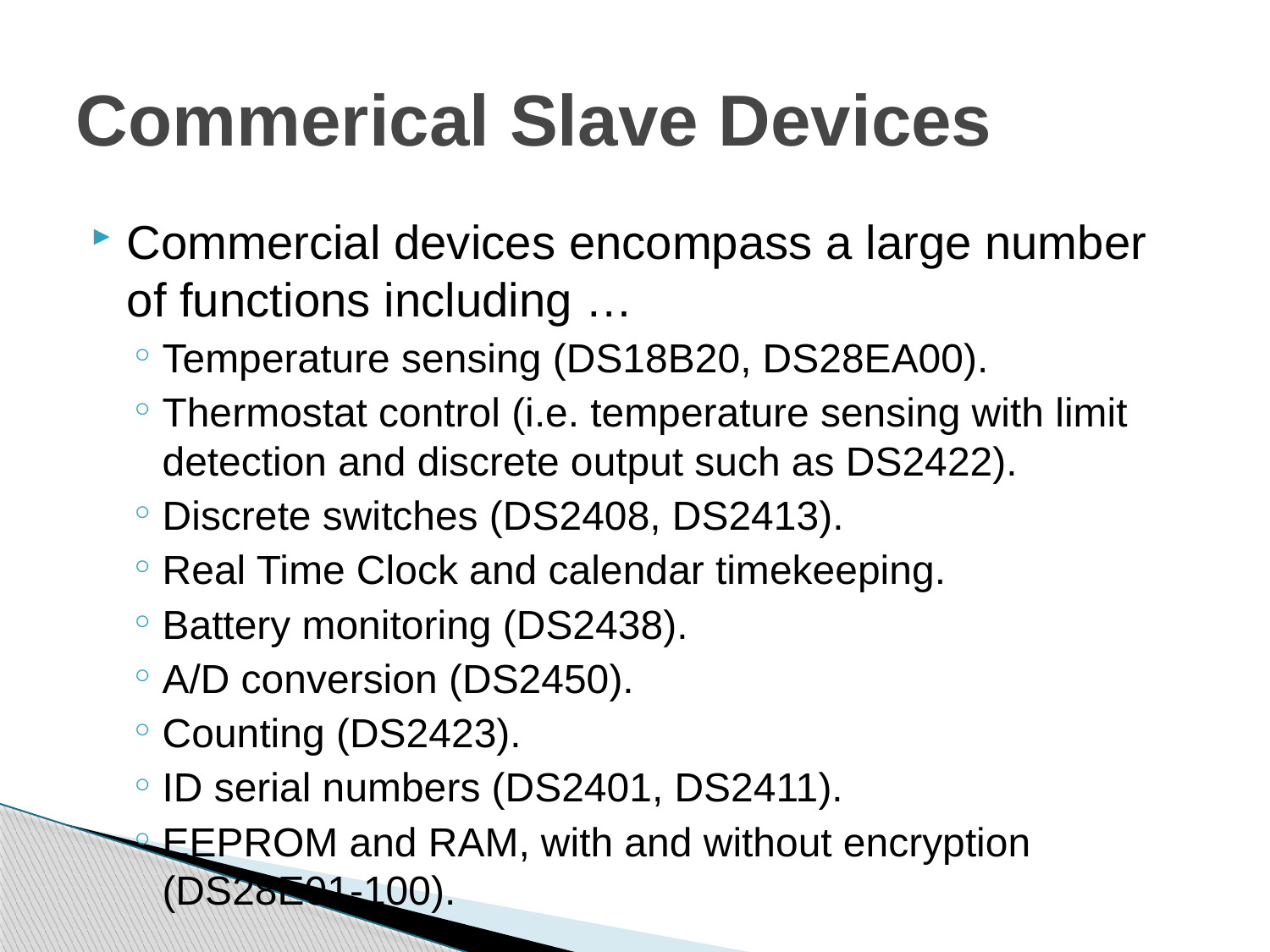

# Commerical Slave Devices
Commercial devices encompass a large number of functions including …
Temperature sensing (DS18B20, DS28EA00).
Thermostat control (i.e. temperature sensing with limit detection and discrete output such as DS2422).
Discrete switches (DS2408, DS2413).
Real Time Clock and calendar timekeeping.
Battery monitoring (DS2438).
A/D conversion (DS2450).
Counting (DS2423).
ID serial numbers (DS2401, DS2411).
EEPROM and RAM, with and without encryption (DS28E01-100).